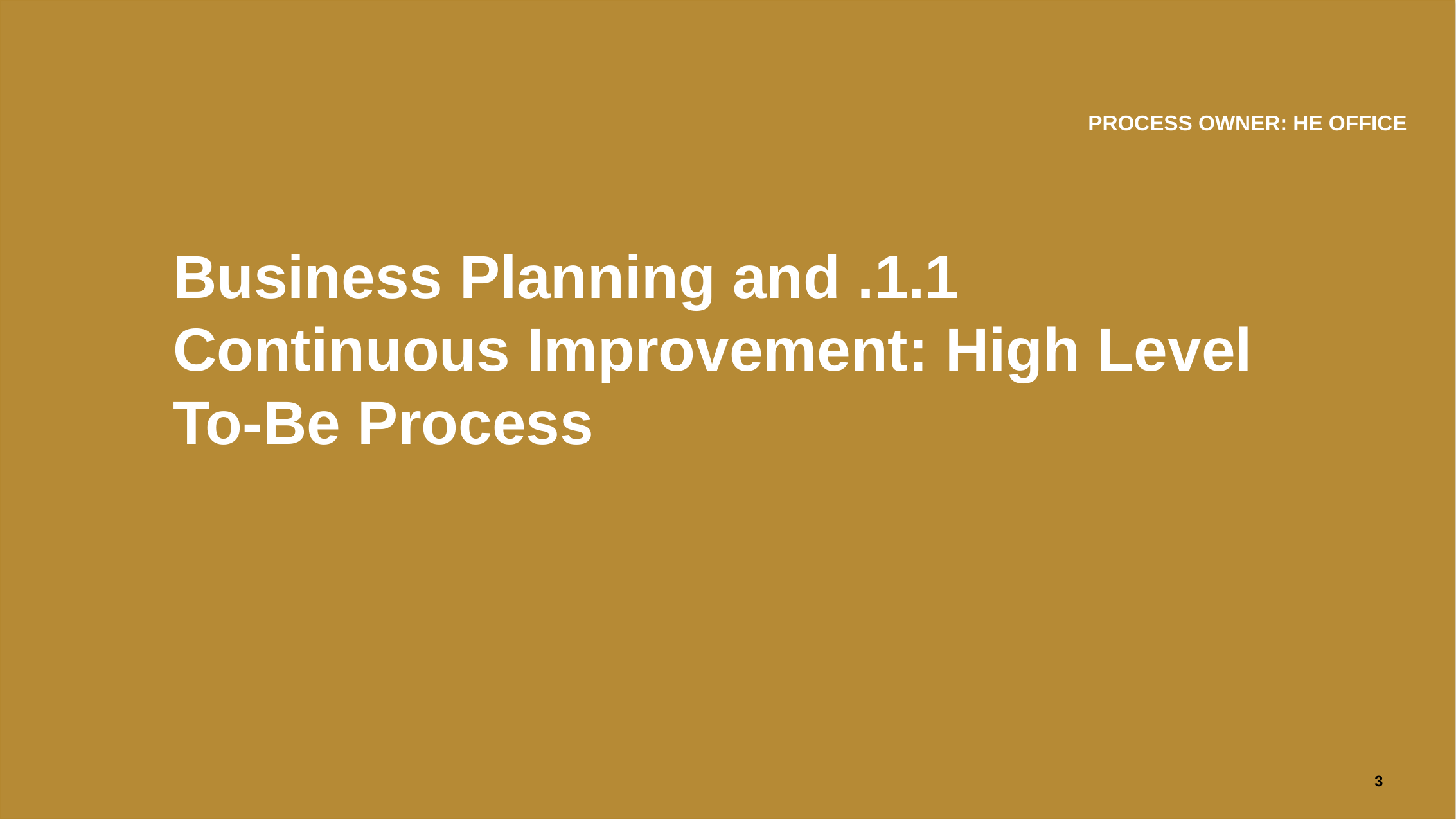

PROCESS OWNER: HE OFFICE
# 1.1. Business Planning and Continuous Improvement: High Level To-Be Process
3